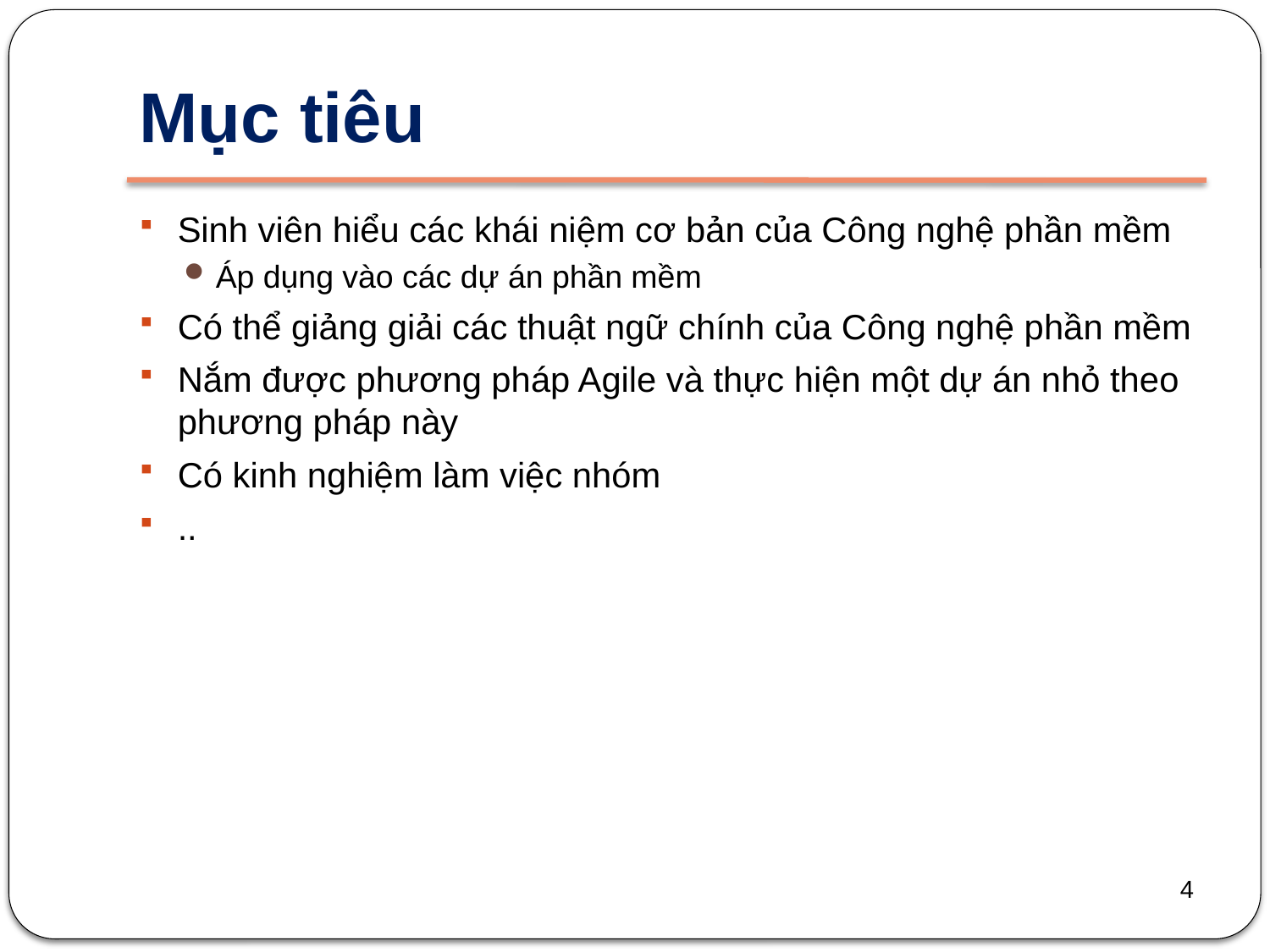

# Mục tiêu
Sinh viên hiểu các khái niệm cơ bản của Công nghệ phần mềm
Áp dụng vào các dự án phần mềm
Có thể giảng giải các thuật ngữ chính của Công nghệ phần mềm
Nắm được phương pháp Agile và thực hiện một dự án nhỏ theo phương pháp này
Có kinh nghiệm làm việc nhóm
..

4